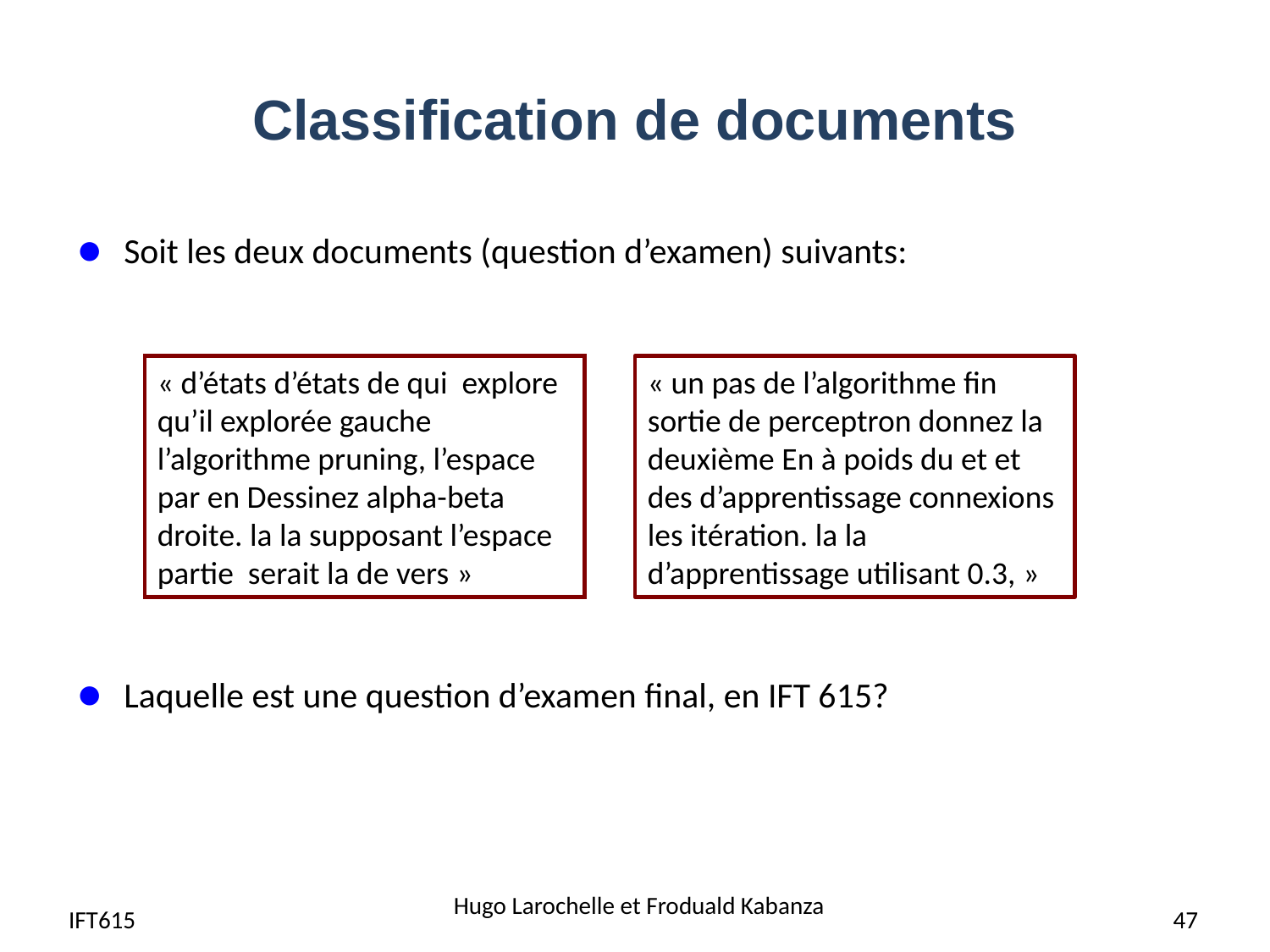

# Classification de documents
Soit les deux documents (question d’examen) suivants:

Laquelle est une question d’examen final, en IFT 615?
« d’états d’états de qui  explore qu’il explorée gauche l’algorithme pruning, l’espace par en Dessinez alpha-beta droite. la la supposant l’espace partie  serait la de vers »
« un pas de l’algorithme fin sortie de perceptron donnez la deuxième En à poids du et et des d’apprentissage connexions les itération. la la d’apprentissage utilisant 0.3, »
IFT615
Hugo Larochelle et Froduald Kabanza
47